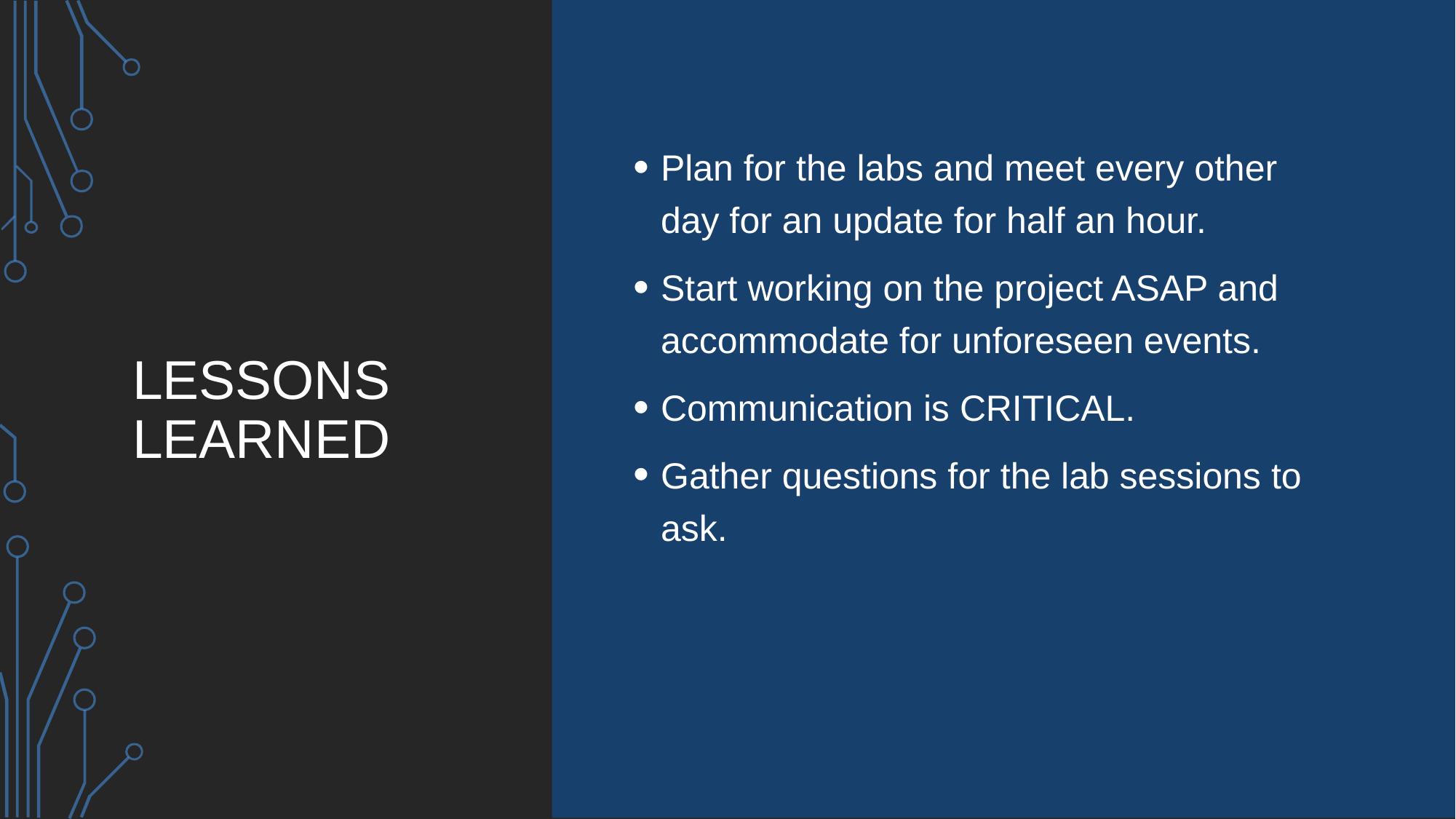

# Lessons Learned
Plan for the labs and meet every other day for an update for half an hour.
Start working on the project ASAP and accommodate for unforeseen events.
Communication is CRITICAL.
Gather questions for the lab sessions to ask.